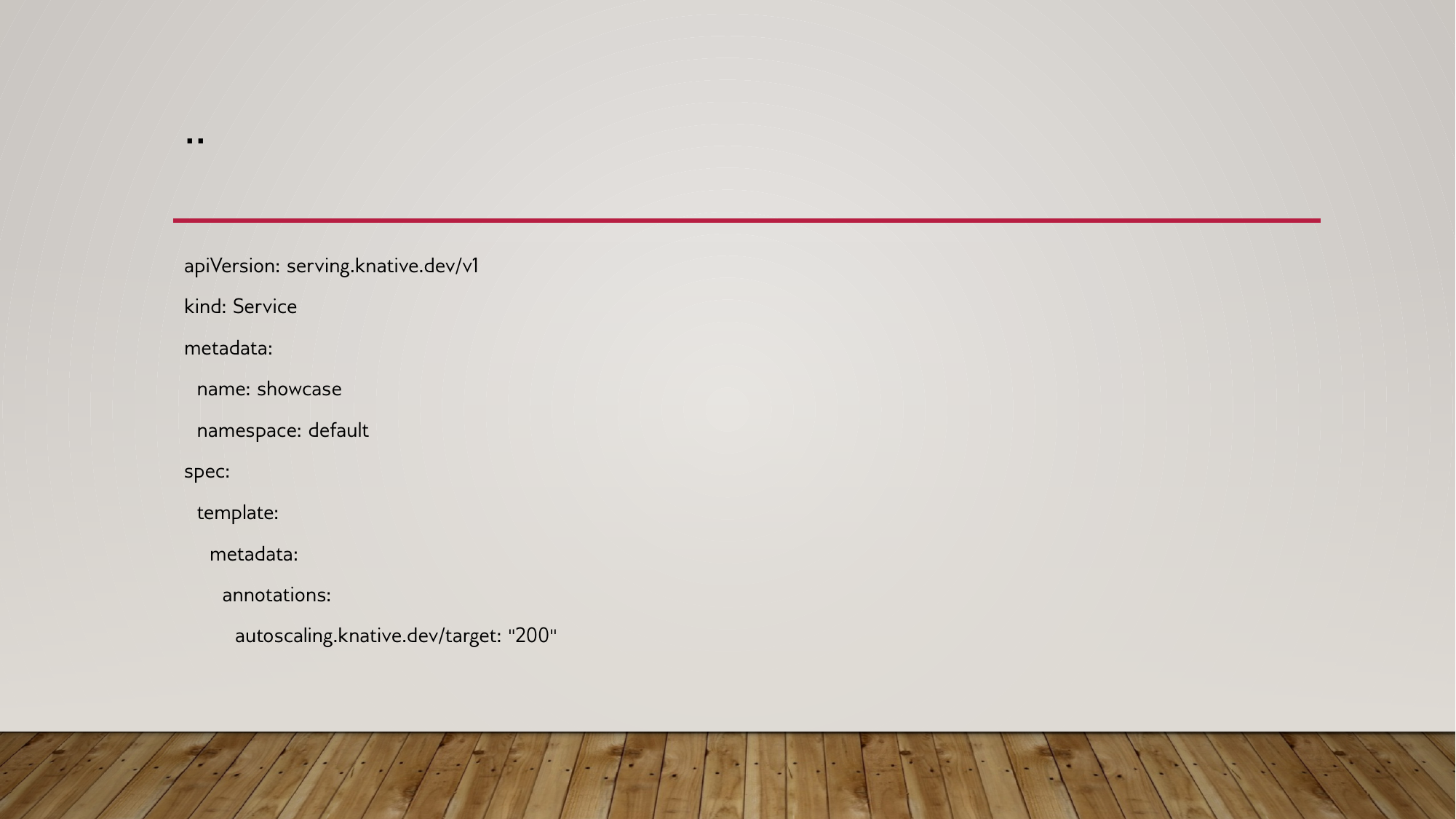

# ..
apiVersion: serving.knative.dev/v1
kind: Service
metadata:
  name: showcase
  namespace: default
spec:
  template:
    metadata:
      annotations:
        autoscaling.knative.dev/target: "200"